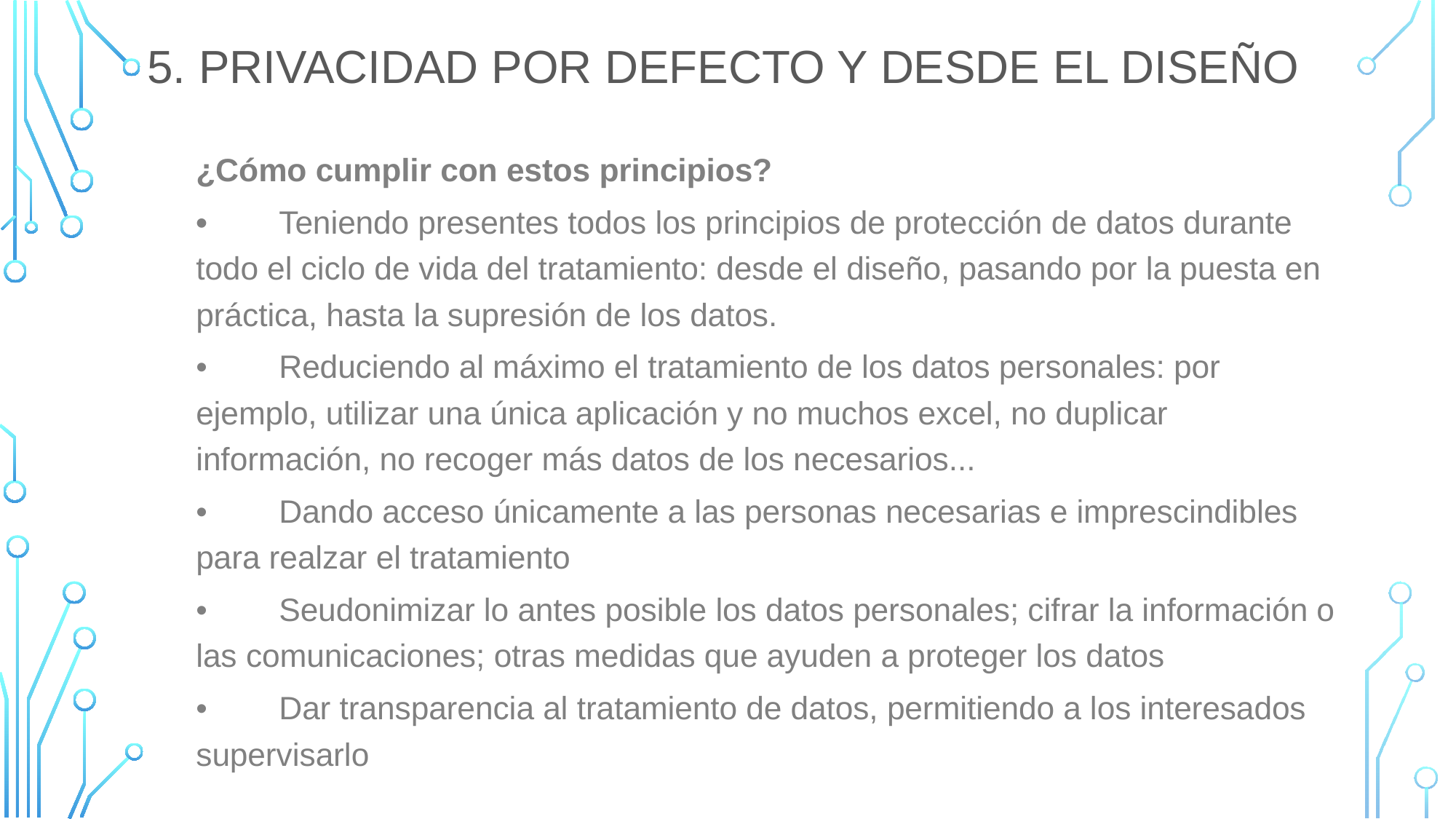

# 5. PRIVACIDAD POR DEFECTO Y DESDE EL DISEÑO
¿Cómo cumplir con estos principios?
•	Teniendo presentes todos los principios de protección de datos durante  todo el ciclo de vida del tratamiento: desde el diseño, pasando por la puesta en práctica, hasta la supresión de los datos.
•	Reduciendo al máximo el tratamiento de los datos personales: por ejemplo, utilizar una única aplicación y no muchos excel, no duplicar información, no recoger más datos de los necesarios...
•	Dando acceso únicamente a las personas necesarias e imprescindibles para realzar el tratamiento
•	Seudonimizar lo antes posible los datos personales; cifrar la información o las comunicaciones; otras medidas que ayuden a proteger los datos
•	Dar transparencia al tratamiento de datos, permitiendo a los interesados supervisarlo